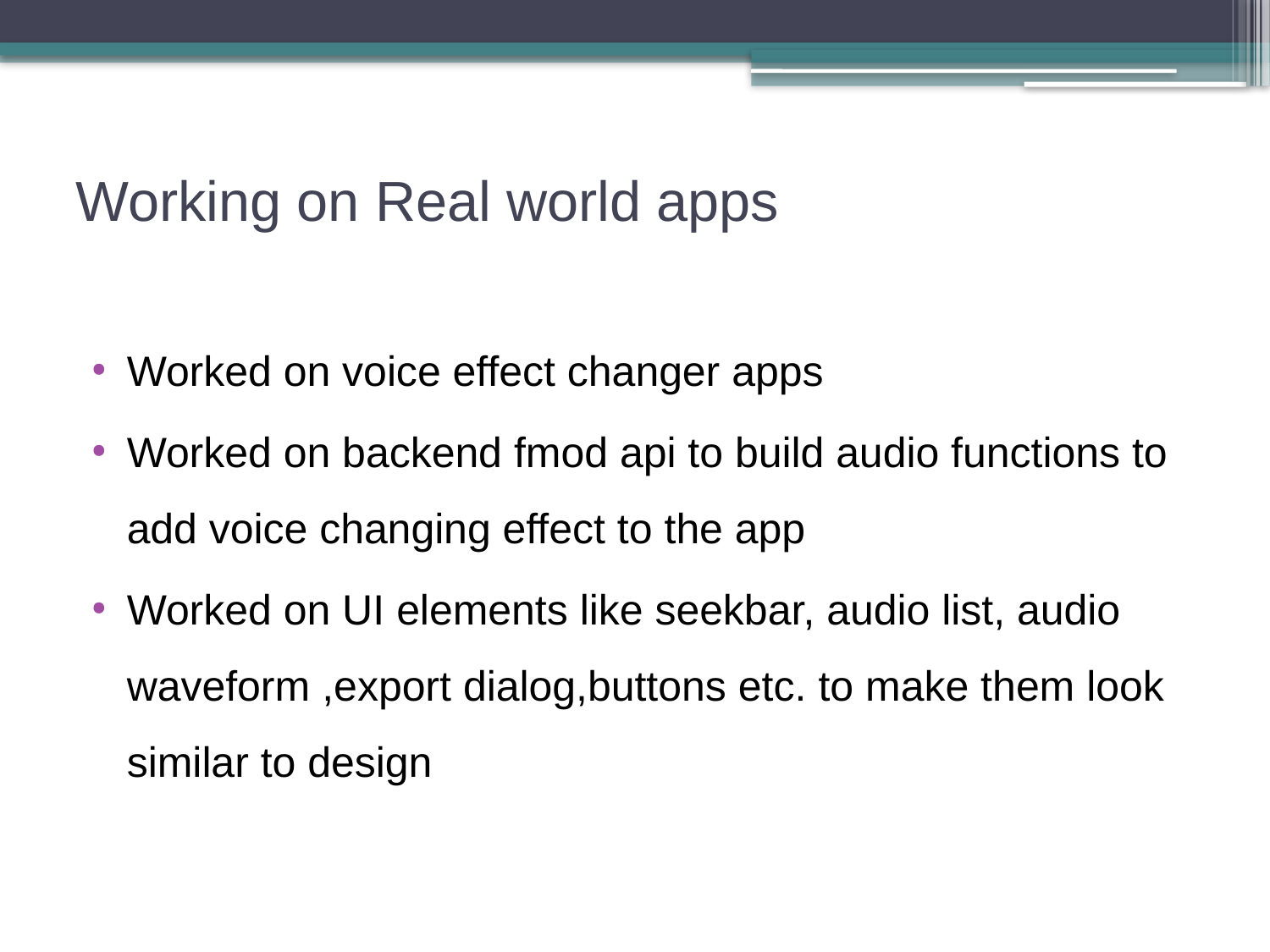

# Working on Real world apps
Worked on voice effect changer apps
Worked on backend fmod api to build audio functions to add voice changing effect to the app
Worked on UI elements like seekbar, audio list, audio waveform ,export dialog,buttons etc. to make them look similar to design